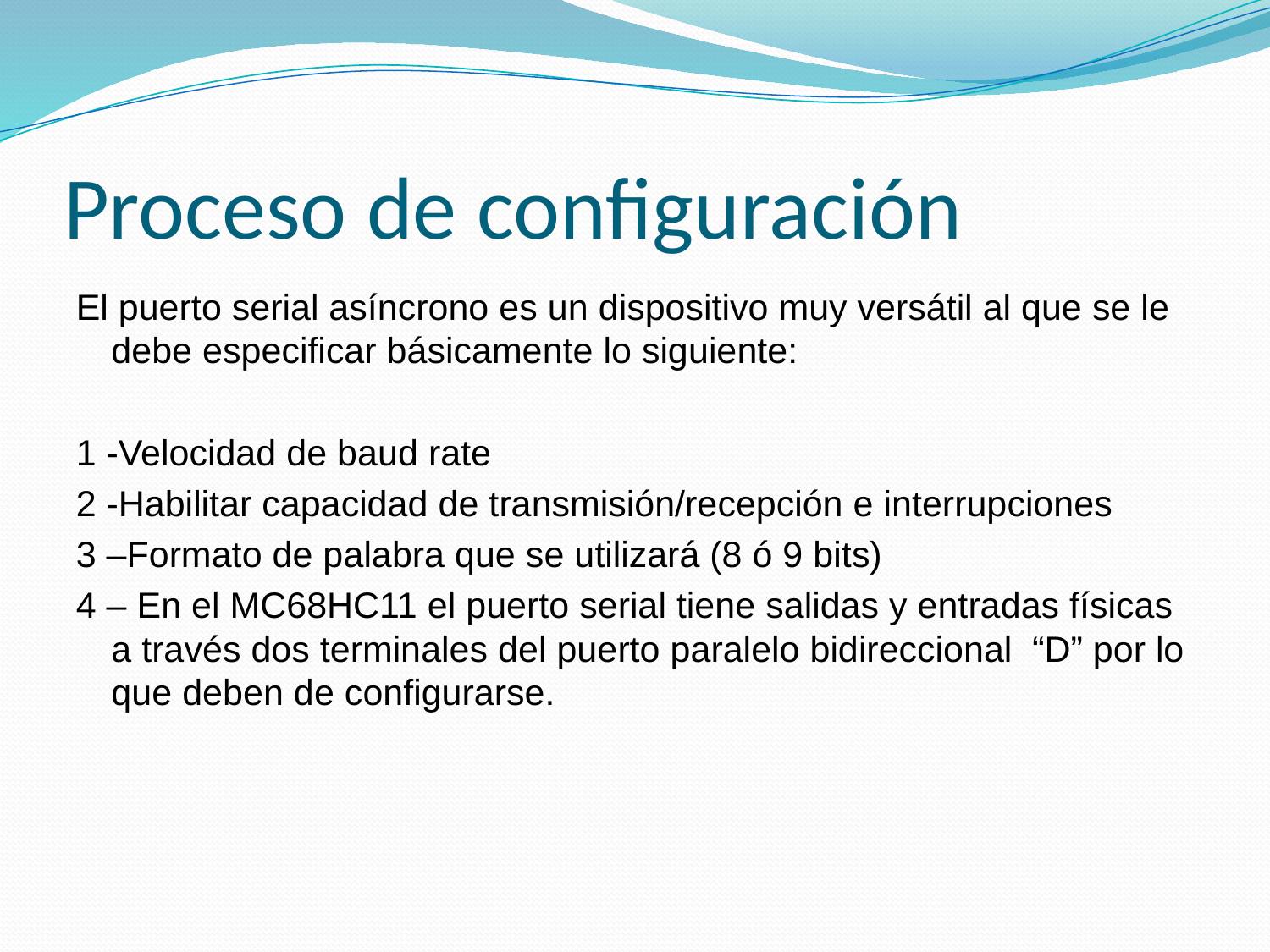

# Proceso de configuración
El puerto serial asíncrono es un dispositivo muy versátil al que se le debe especificar básicamente lo siguiente:

1 -Velocidad de baud rate
2 -Habilitar capacidad de transmisión/recepción e interrupciones
3 –Formato de palabra que se utilizará (8 ó 9 bits)
4 – En el MC68HC11 el puerto serial tiene salidas y entradas físicas a través dos terminales del puerto paralelo bidireccional  “D” por lo que deben de configurarse.